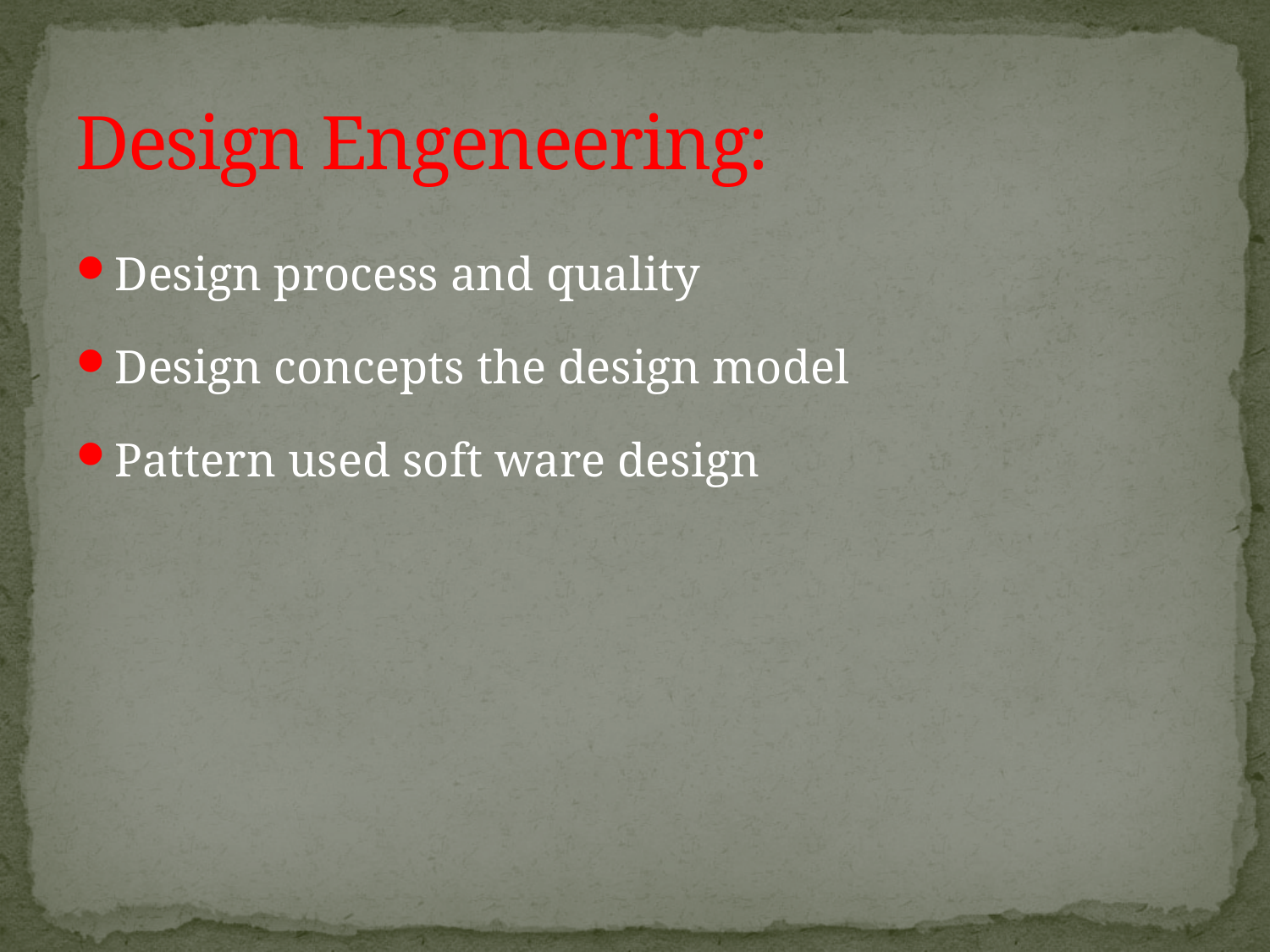

# Design Engeneering:
Design process and quality
Design concepts the design model
Pattern used soft ware design